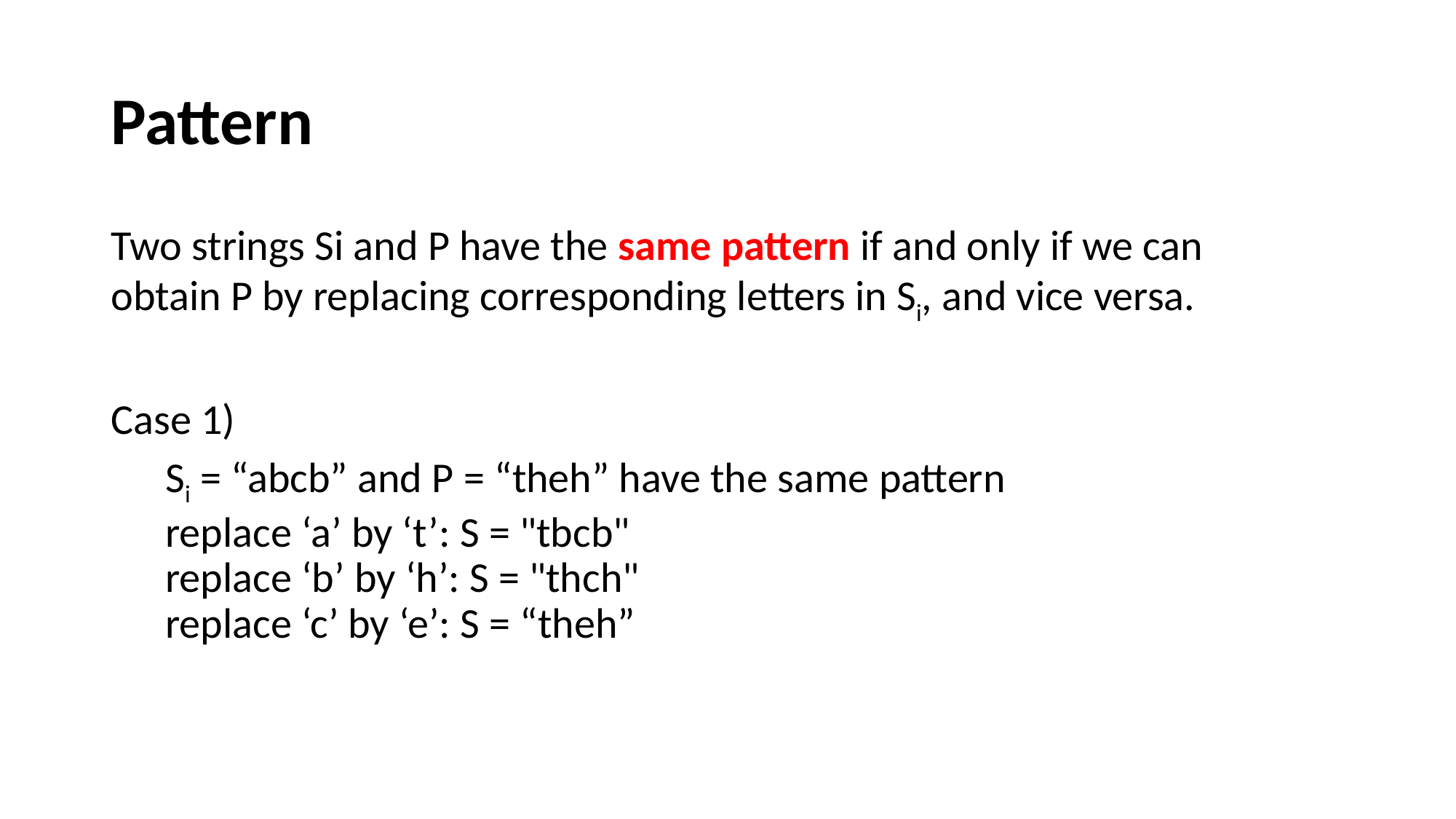

# Pattern
Two strings Si and P have the same pattern if and only if we can obtain P by replacing corresponding letters in Si, and vice versa.

Case 1)
Si = “abcb” and P = “theh” have the same pattern
replace ‘a’ by ‘t’: S = "tbcb"
replace ‘b’ by ‘h’: S = "thch"
replace ‘c’ by ‘e’: S = “theh”